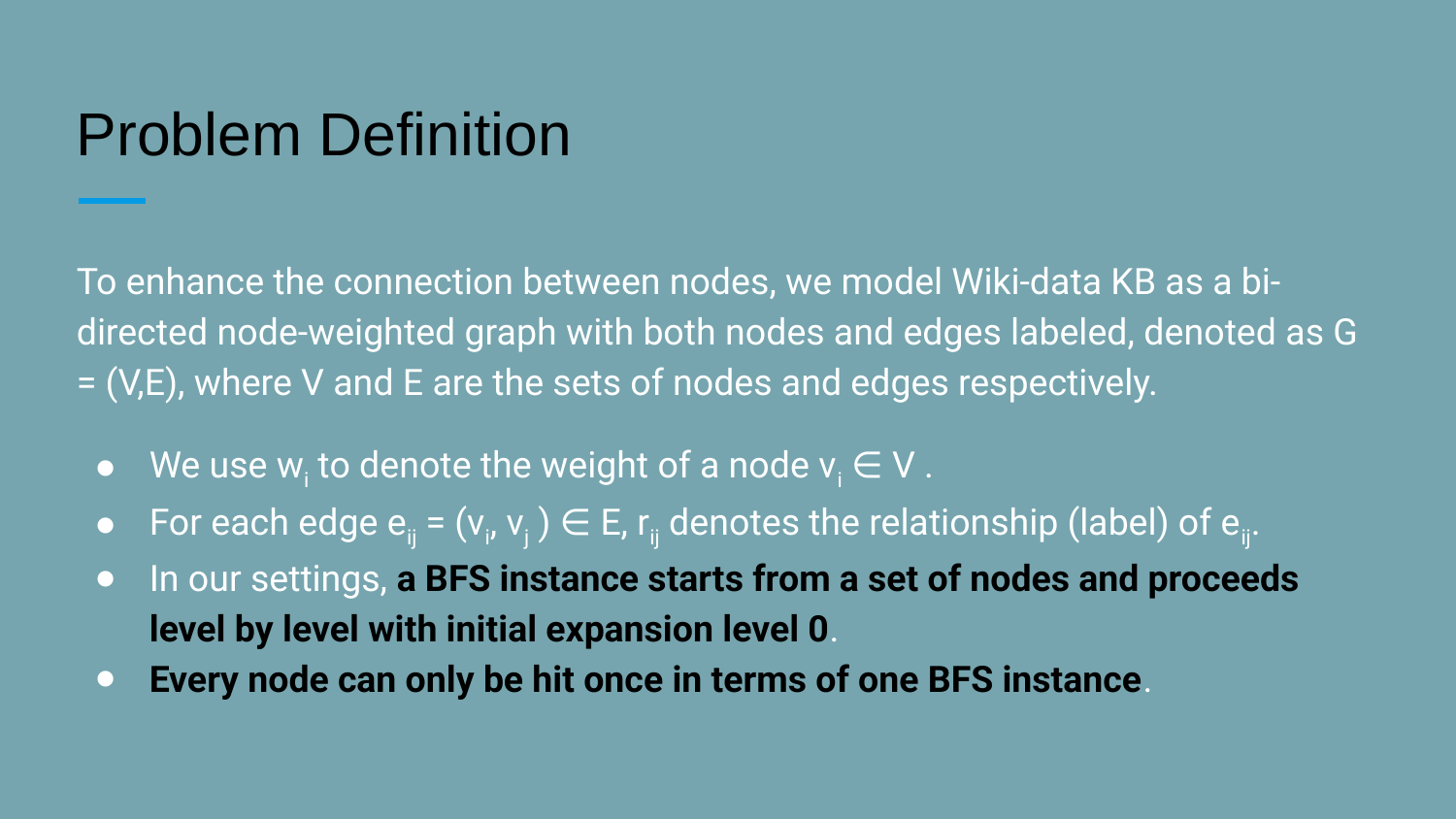

# Problem Definition
To enhance the connection between nodes, we model Wiki-data KB as a bi-directed node-weighted graph with both nodes and edges labeled, denoted as G = (V,E), where V and E are the sets of nodes and edges respectively.
We use wi to denote the weight of a node vi ∈ V .
For each edge eij = (vi, vj ) ∈ E, rij denotes the relationship (label) of eij.
In our settings, a BFS instance starts from a set of nodes and proceeds level by level with initial expansion level 0.
Every node can only be hit once in terms of one BFS instance.